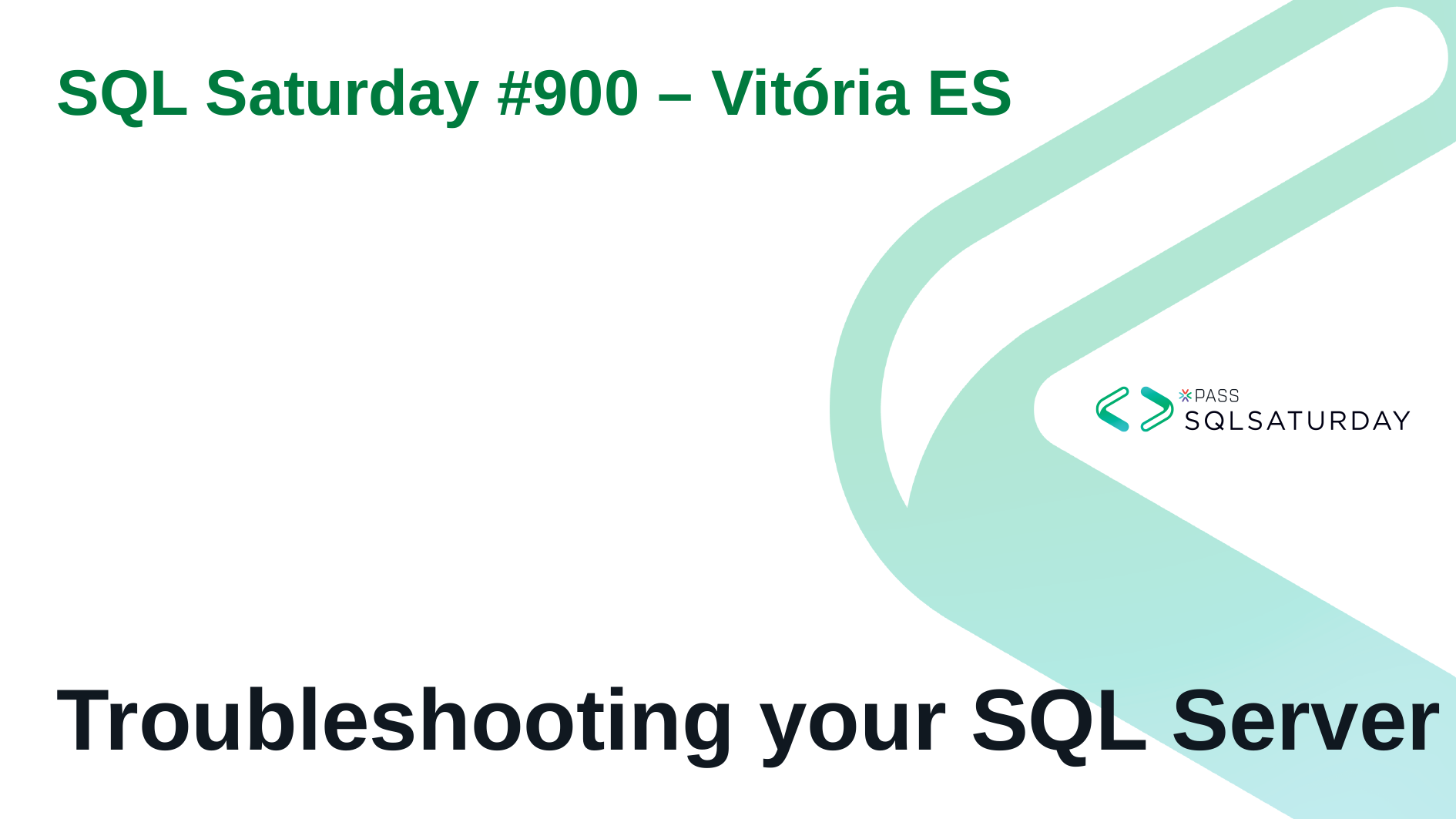

SQL Saturday #900 – Vitória ES
# Troubleshooting your SQL Server